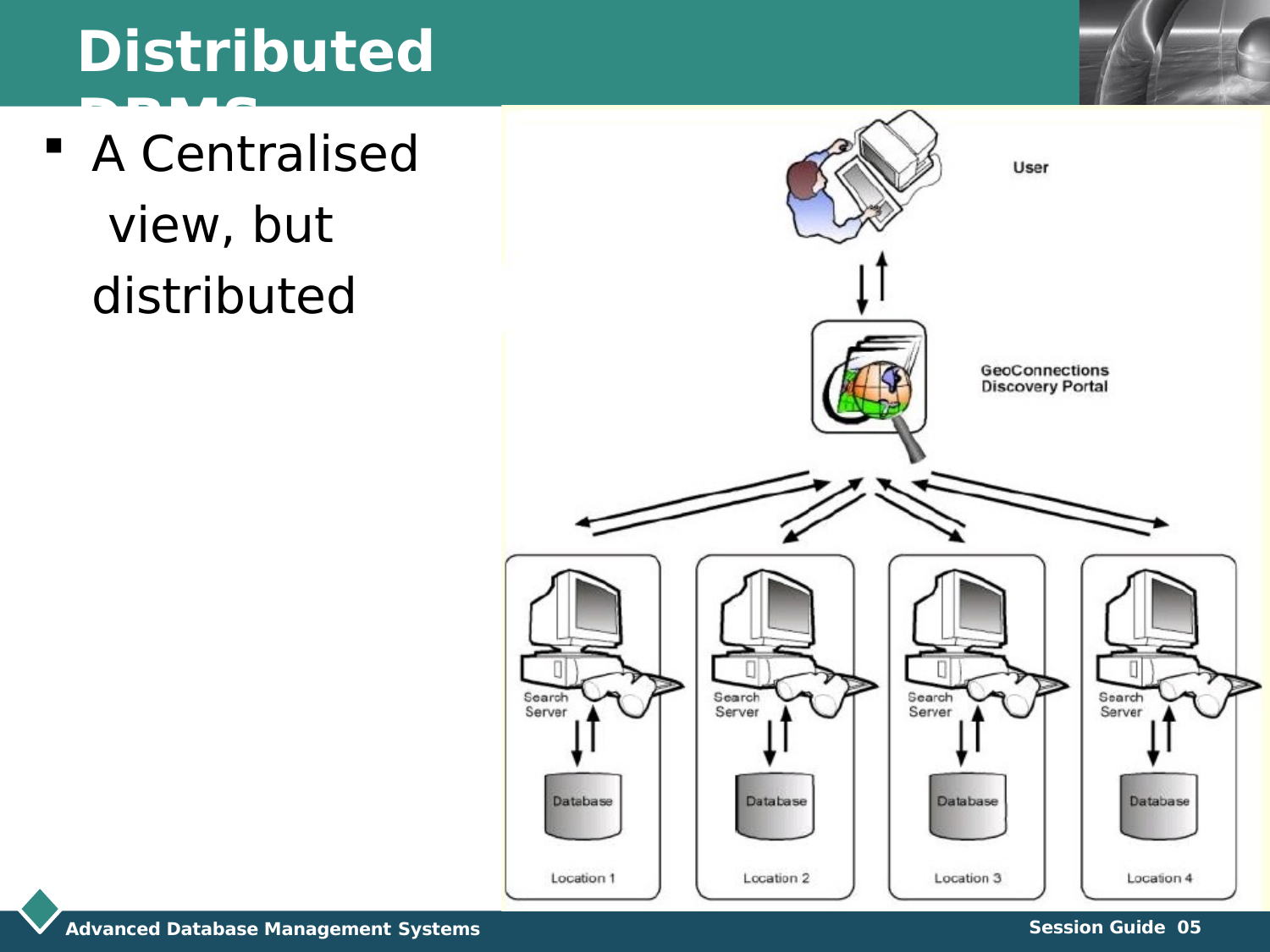

# Distributed DBMS
LOGO
A Centralised  view, but  distributed
Session Guide 05
Advanced Database Management Systems